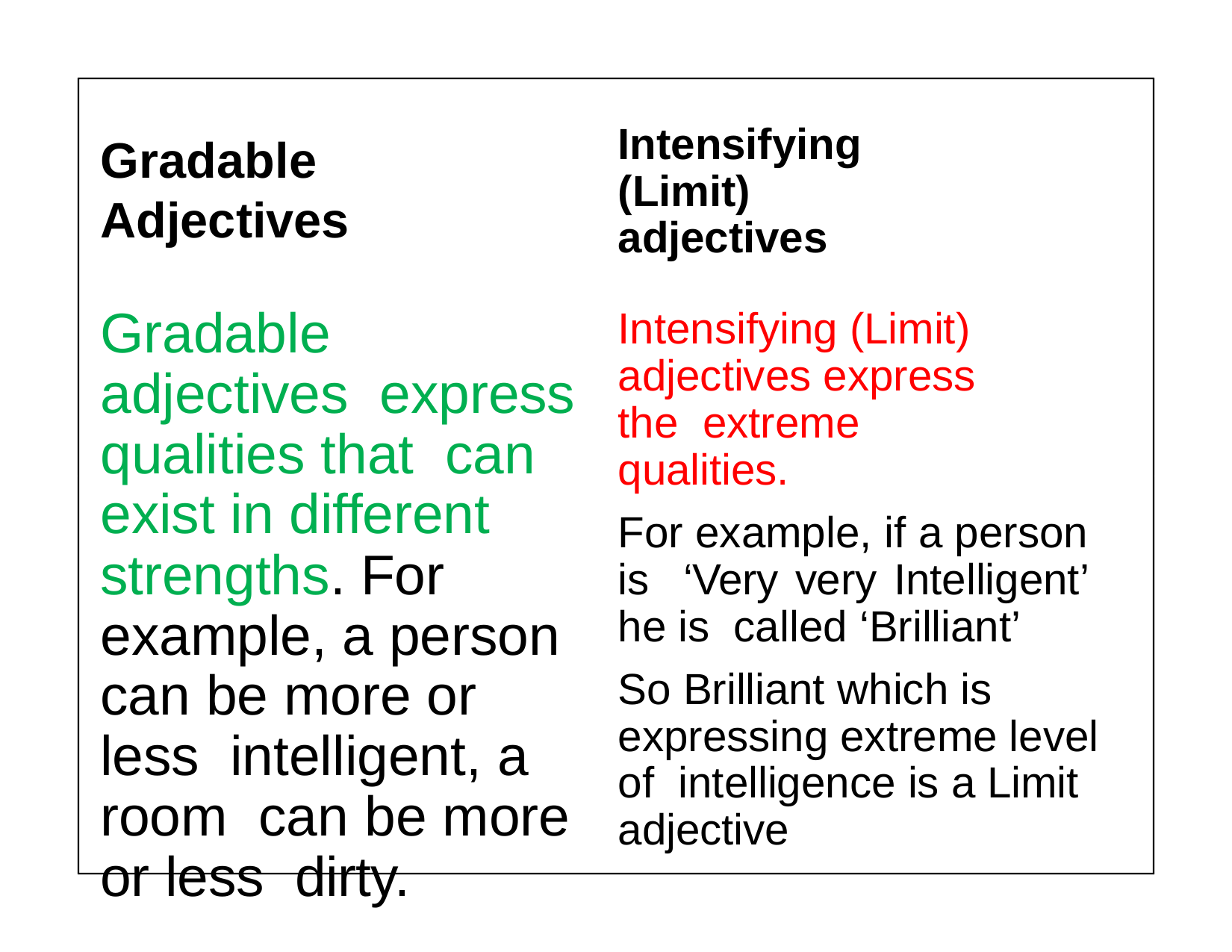

Intensifying (Limit)  adjectives
# Gradable Adjectives
Gradable adjectives  express qualities that  can exist in different  strengths. For  example, a person  can be more or less  intelligent, a room  can be more or less  dirty.
Intensifying (Limit)  adjectives express the  extreme qualities.
For example, if a person is  ‘Very very Intelligent’ he is  called ‘Brilliant’
So Brilliant which is  expressing extreme level of  intelligence is a Limit  adjective